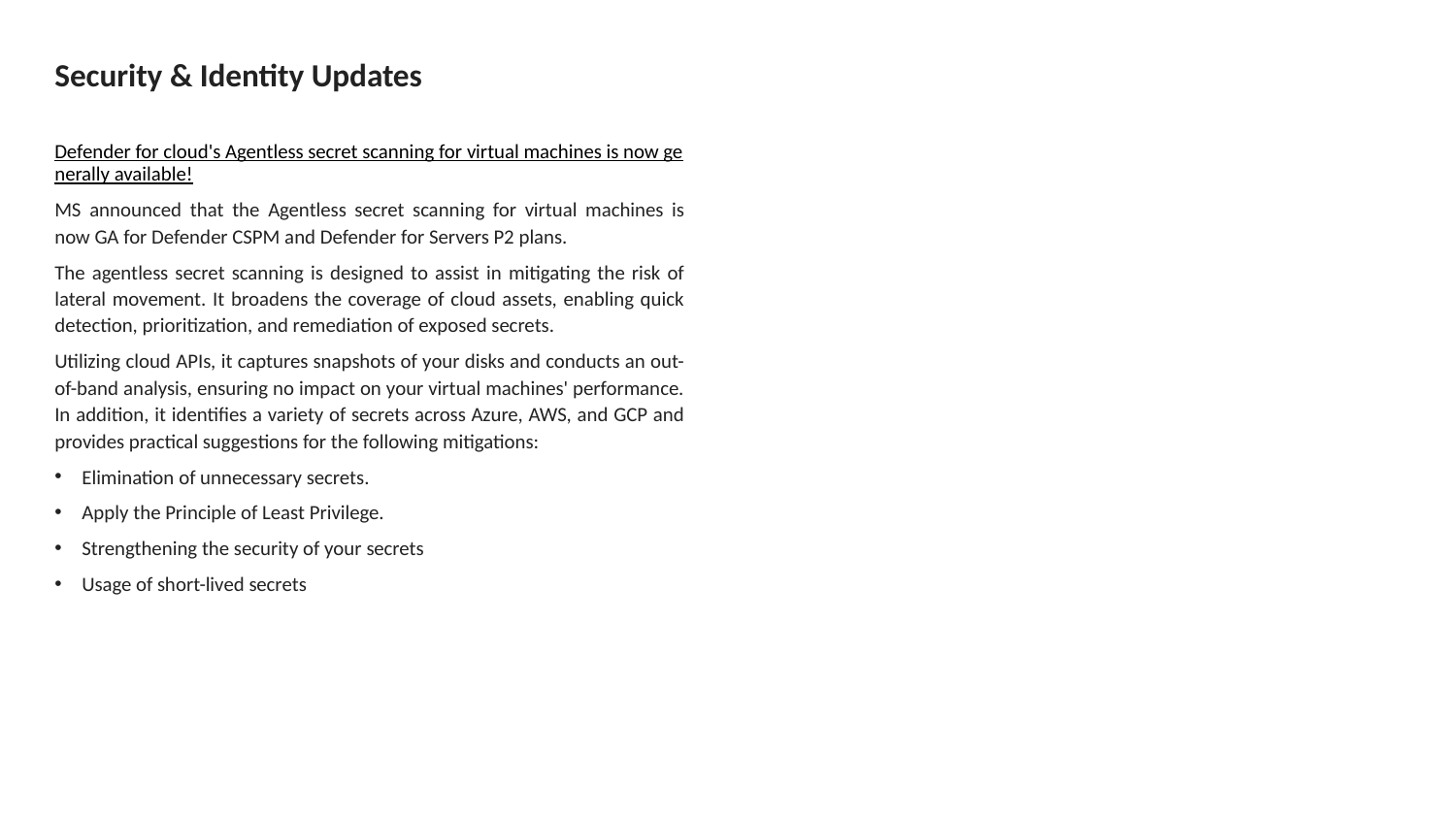

# Security & Identity Updates
Defender for cloud's Agentless secret scanning for virtual machines is now generally available!
MS announced that the Agentless secret scanning for virtual machines is now GA for Defender CSPM and Defender for Servers P2 plans.
The agentless secret scanning is designed to assist in mitigating the risk of lateral movement. It broadens the coverage of cloud assets, enabling quick detection, prioritization, and remediation of exposed secrets.
Utilizing cloud APIs, it captures snapshots of your disks and conducts an out-of-band analysis, ensuring no impact on your virtual machines' performance. In addition, it identifies a variety of secrets across Azure, AWS, and GCP and provides practical suggestions for the following mitigations:
Elimination of unnecessary secrets.
Apply the Principle of Least Privilege.
Strengthening the security of your secrets
Usage of short-lived secrets